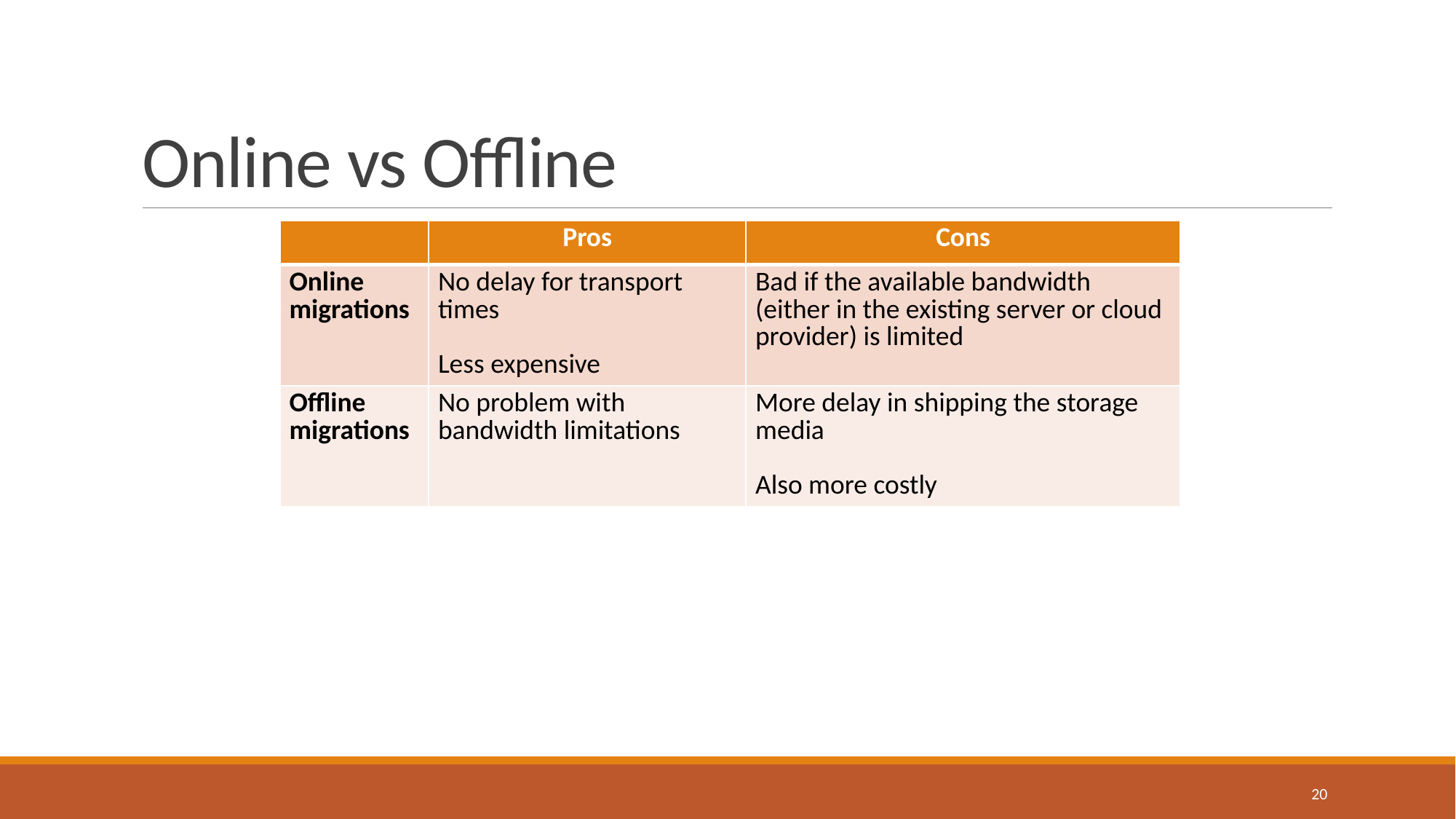

# Online vs Offline
|  | Pros | Cons |
| --- | --- | --- |
| Online migrations | No delay for transport times Less expensive | Bad if the available bandwidth (either in the existing server or cloud provider) is limited |
| Offline migrations | No problem with bandwidth limitations | More delay in shipping the storage media Also more costly |
20